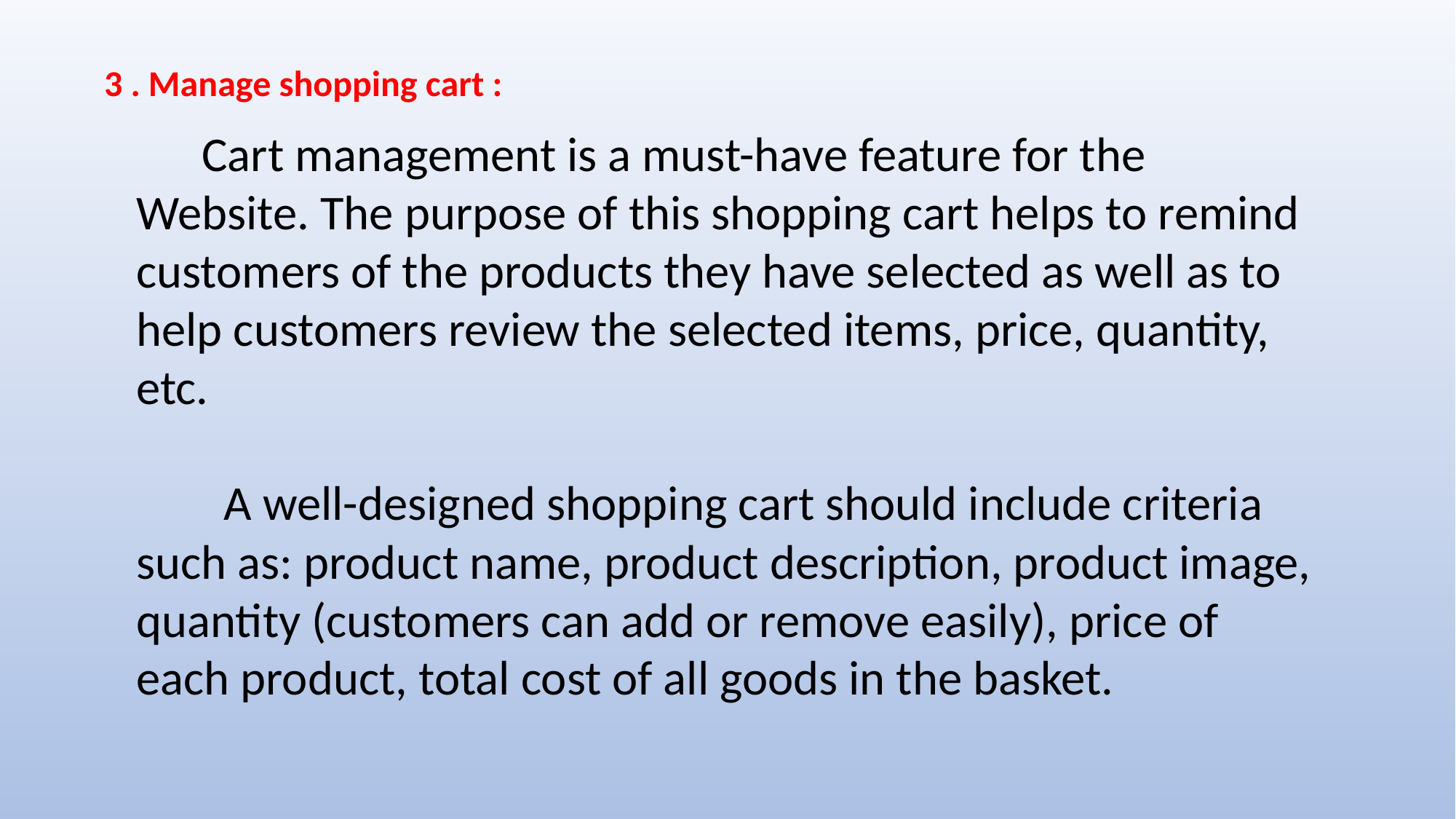

3 . Manage shopping cart :

        Cart management is a must-have feature for the Website. The purpose of this shopping cart helps to remind customers of the products they have selected as well as to help customers review the selected items, price, quantity, etc.

        A well-designed shopping cart should include criteria such as: product name, product description, product image, quantity (customers can add or remove easily), price of each product, total cost of all goods in the basket.